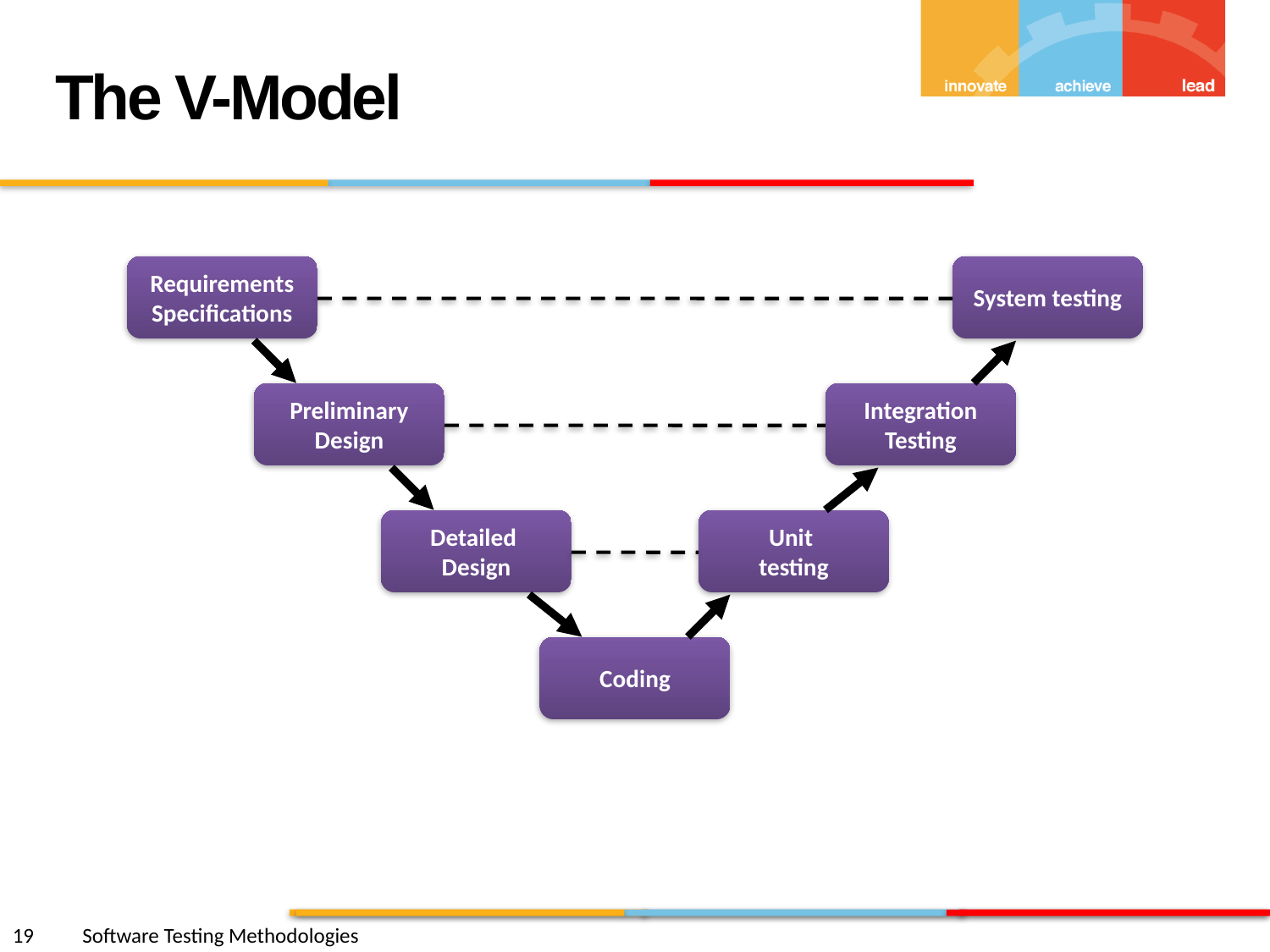

The V-Model
Requirements Specifications
System testing

Preliminary Design
Integration Testing

Detailed
Design
Unit
testing

Coding